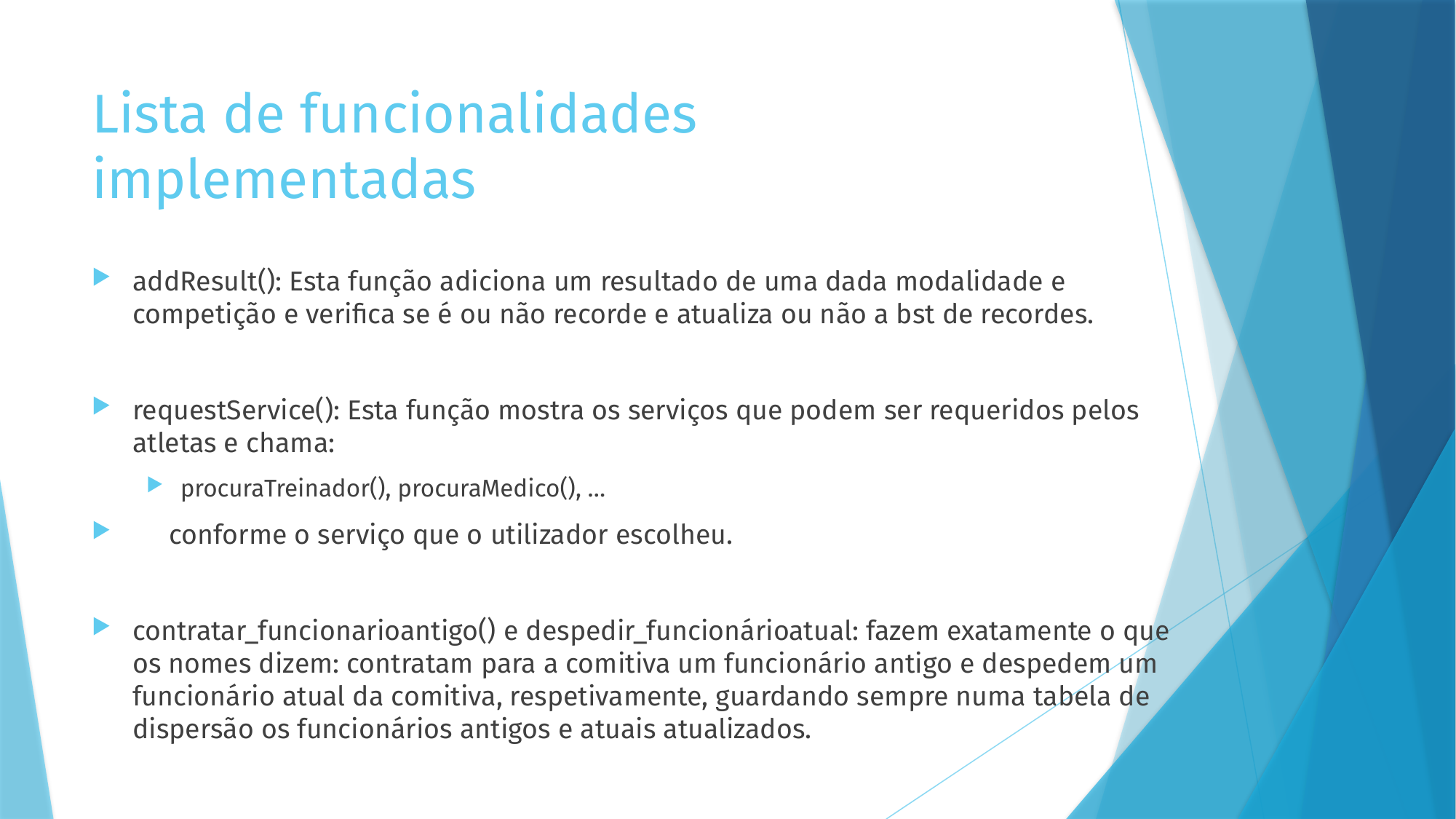

# Lista de funcionalidades implementadas
addResult(): Esta função adiciona um resultado de uma dada modalidade e competição e verifica se é ou não recorde e atualiza ou não a bst de recordes.

requestService(): Esta função mostra os serviços que podem ser requeridos pelos atletas e chama:
procuraTreinador(), procuraMedico(), …
     conforme o serviço que o utilizador escolheu.

contratar_funcionarioantigo() e despedir_funcionárioatual: fazem exatamente o que os nomes dizem: contratam para a comitiva um funcionário antigo e despedem um funcionário atual da comitiva, respetivamente, guardando sempre numa tabela de dispersão os funcionários antigos e atuais atualizados.